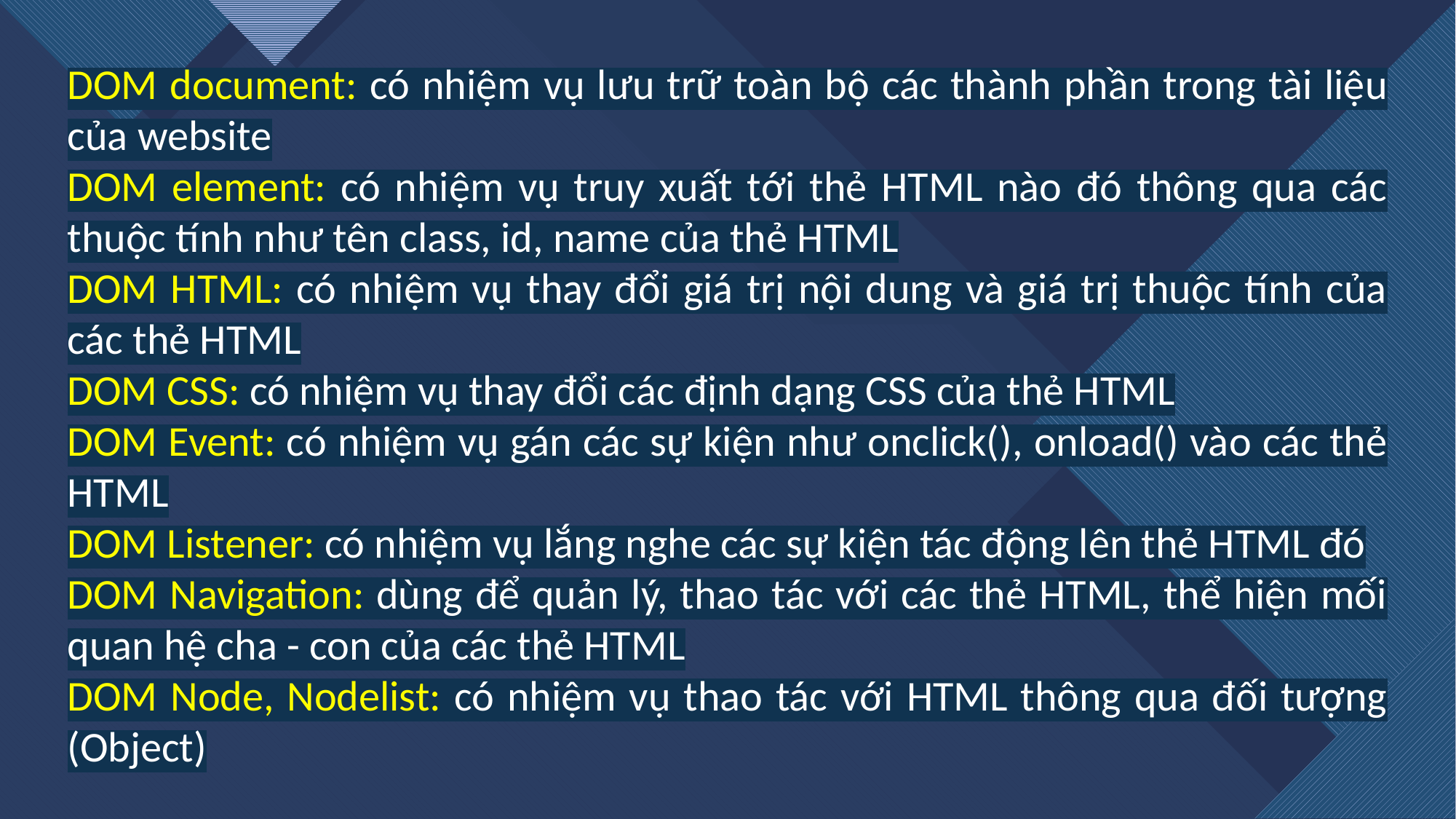

DOM document: có nhiệm vụ lưu trữ toàn bộ các thành phần trong tài liệu của website
DOM element: có nhiệm vụ truy xuất tới thẻ HTML nào đó thông qua các thuộc tính như tên class, id, name của thẻ HTML
DOM HTML: có nhiệm vụ thay đổi giá trị nội dung và giá trị thuộc tính của các thẻ HTML
DOM CSS: có nhiệm vụ thay đổi các định dạng CSS của thẻ HTML
DOM Event: có nhiệm vụ gán các sự kiện như onclick(), onload() vào các thẻ HTML
DOM Listener: có nhiệm vụ lắng nghe các sự kiện tác động lên thẻ HTML đó
DOM Navigation: dùng để quản lý, thao tác với các thẻ HTML, thể hiện mối quan hệ cha - con của các thẻ HTML
DOM Node, Nodelist: có nhiệm vụ thao tác với HTML thông qua đối tượng (Object)
10